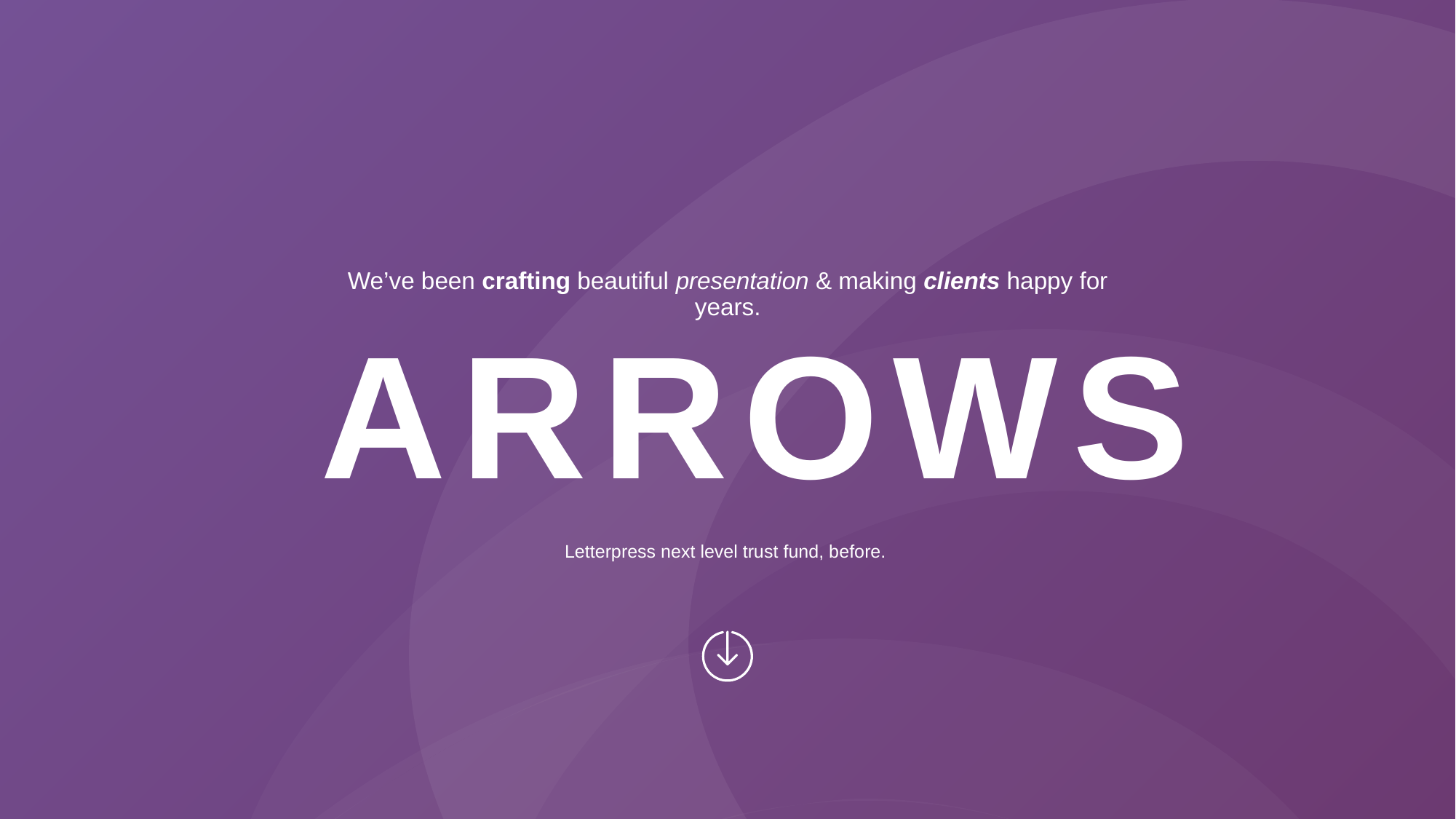

We’ve been crafting beautiful presentation & making clients happy for years.
ARROWS
Letterpress next level trust fund, before.